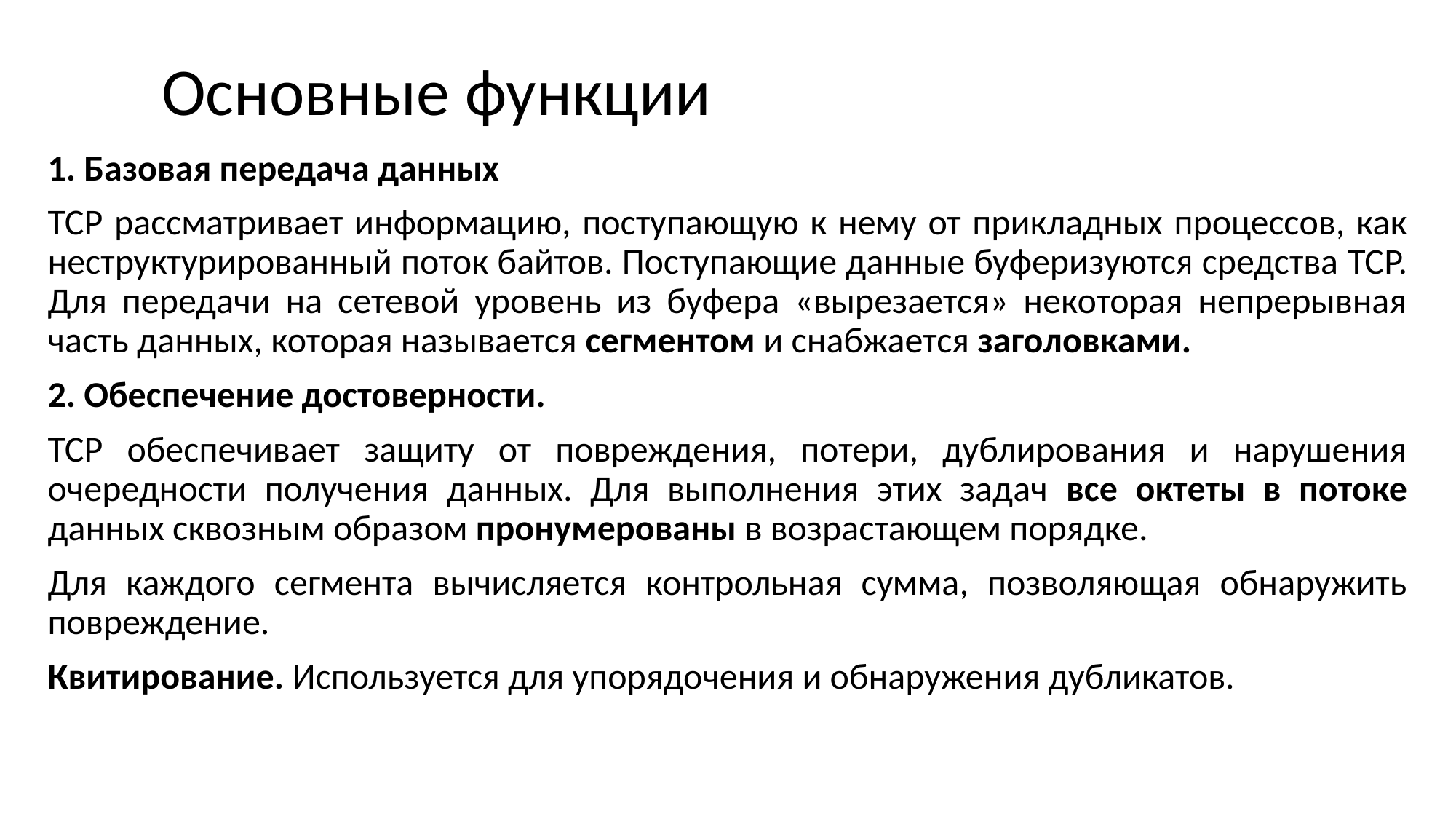

# Основные функции
1. Базовая передача данных
TCP рассматривает информацию, поступающую к нему от прикладных процессов, как неструктурированный поток байтов. Поступающие данные буферизуются средства TCP. Для передачи на сетевой уровень из буфера «вырезается» некоторая непрерывная часть данных, которая называется сегментом и снабжается заголовками.
2. Обеспечение достоверности.
TCP обеспечивает защиту от повреждения, потери, дублирования и нарушения очередности получения данных. Для выполнения этих задач все октеты в потоке данных сквозным образом пронумерованы в возрастающем порядке.
Для каждого сегмента вычисляется контрольная сумма, позволяющая обнаружить повреждение.
Квитирование. Используется для упорядочения и обнаружения дубликатов.